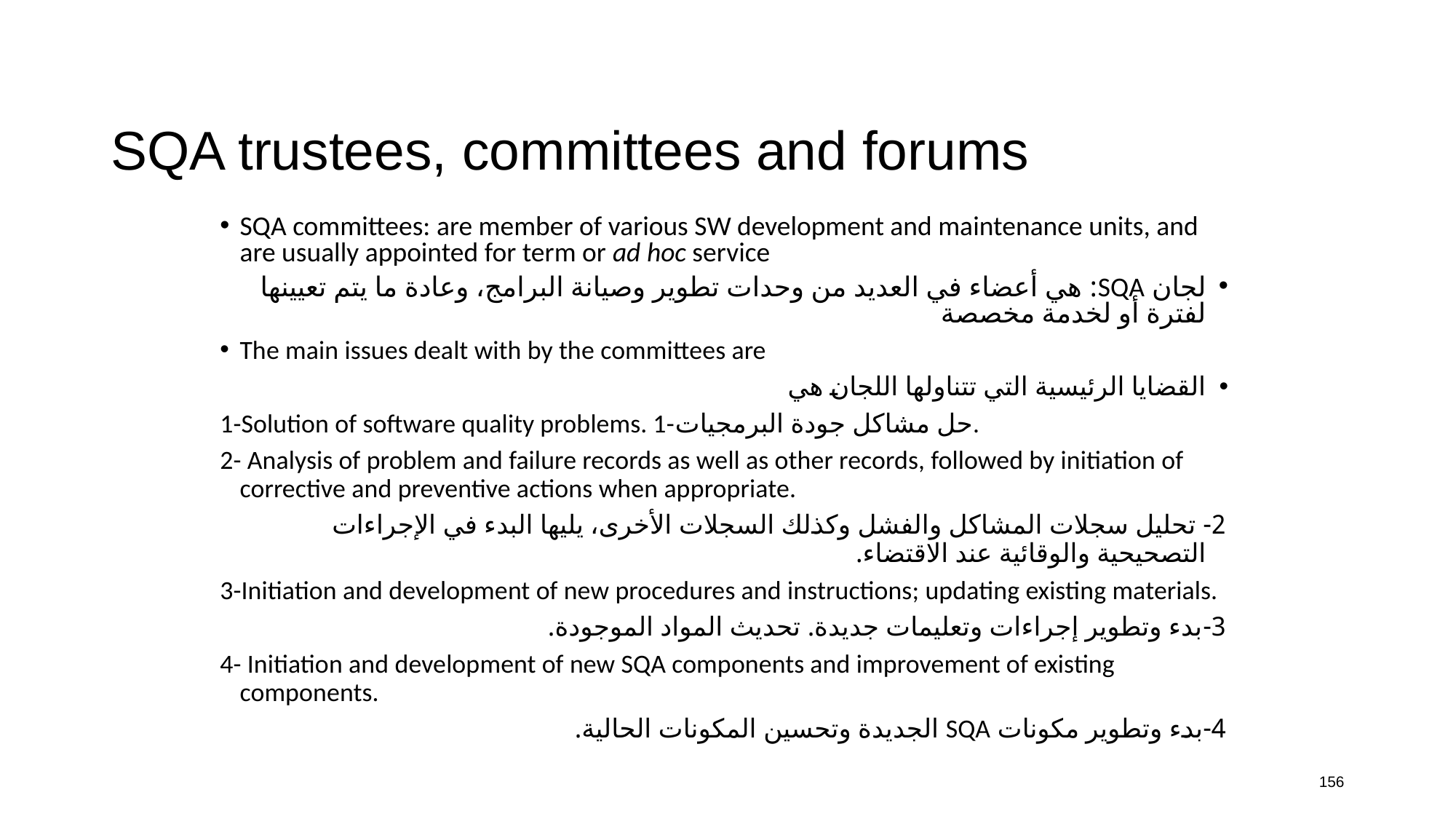

# SQA trustees, committees and forums
SQA committees: are member of various SW development and maintenance units, and are usually appointed for term or ad hoc service
لجان SQA: هي أعضاء في العديد من وحدات تطوير وصيانة البرامج، وعادة ما يتم تعيينها لفترة أو لخدمة مخصصة
The main issues dealt with by the committees are
القضايا الرئيسية التي تتناولها اللجان هي
1-Solution of software quality problems. 1-حل مشاكل جودة البرمجيات.
2- Analysis of problem and failure records as well as other records, followed by initiation of corrective and preventive actions when appropriate.
2- تحليل سجلات المشاكل والفشل وكذلك السجلات الأخرى، يليها البدء في الإجراءات التصحيحية والوقائية عند الاقتضاء.
3-Initiation and development of new procedures and instructions; updating existing materials.
3-بدء وتطوير إجراءات وتعليمات جديدة. تحديث المواد الموجودة.
4- Initiation and development of new SQA components and improvement of existing components.
4-بدء وتطوير مكونات SQA الجديدة وتحسين المكونات الحالية.
156